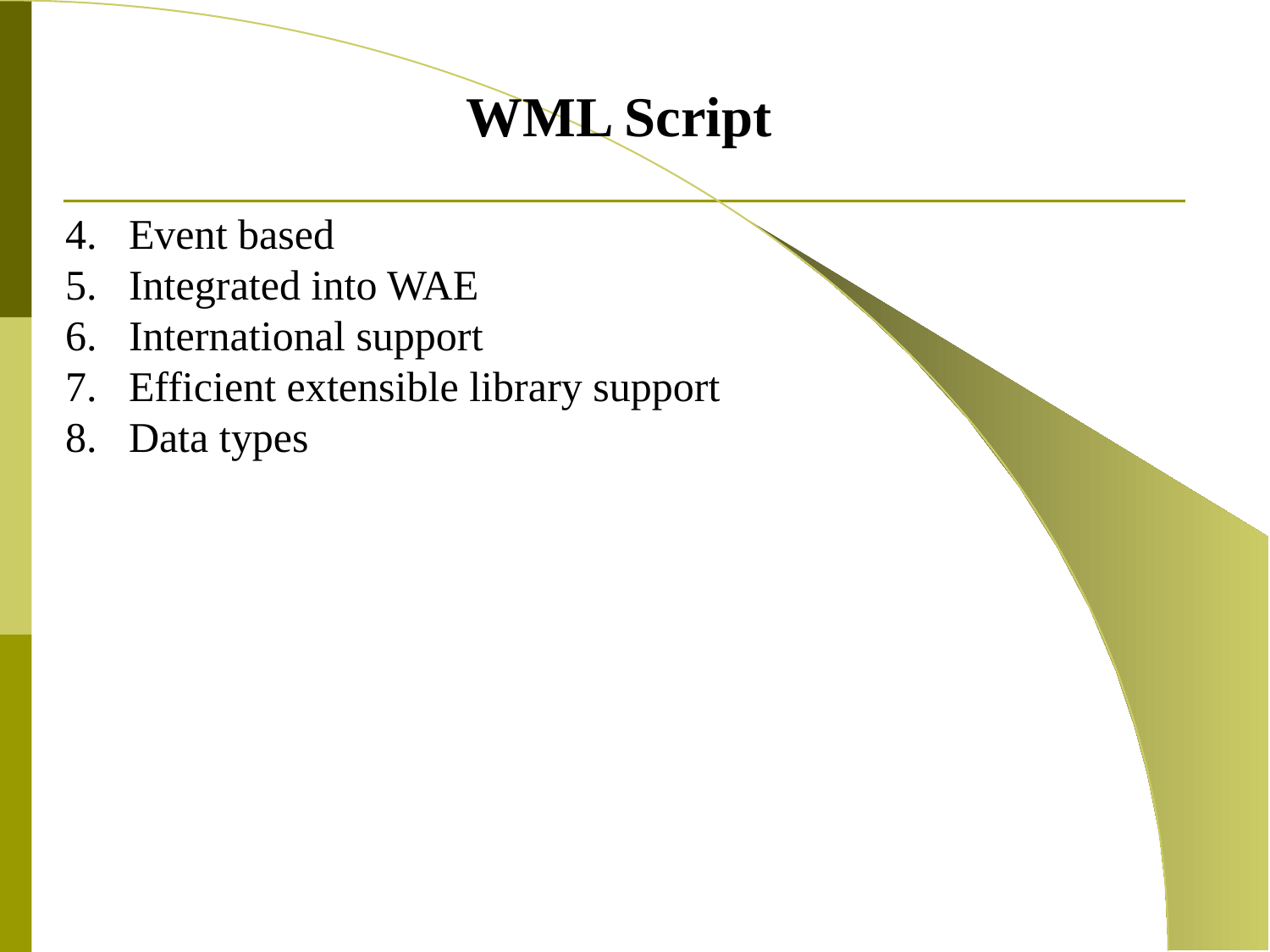

WML Script
Event based
Integrated into WAE
International support
Efficient extensible library support
Data types